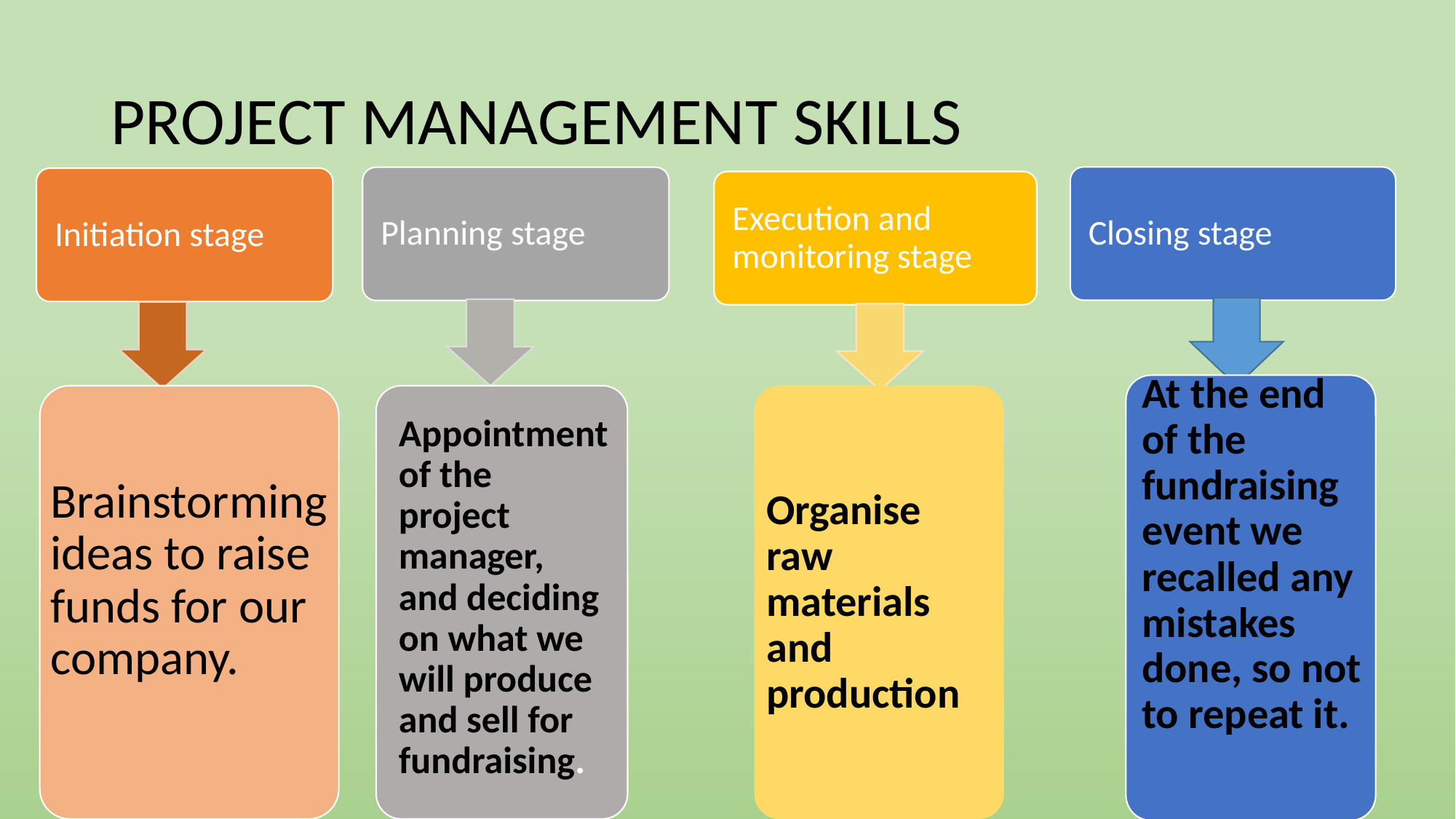

# PROJECT MANAGEMENT SKILLS
Initiation stage
Planning stage
Execution and monitoring stage
Closing stage

At the end of the fundraising event we recalled any mistakes done, so not to repeat it.

Appointment of the project manager, and deciding on what we will produce and sell for fundraising.

Organise raw materials and production
Brainstorming ideas to raise funds for our company.